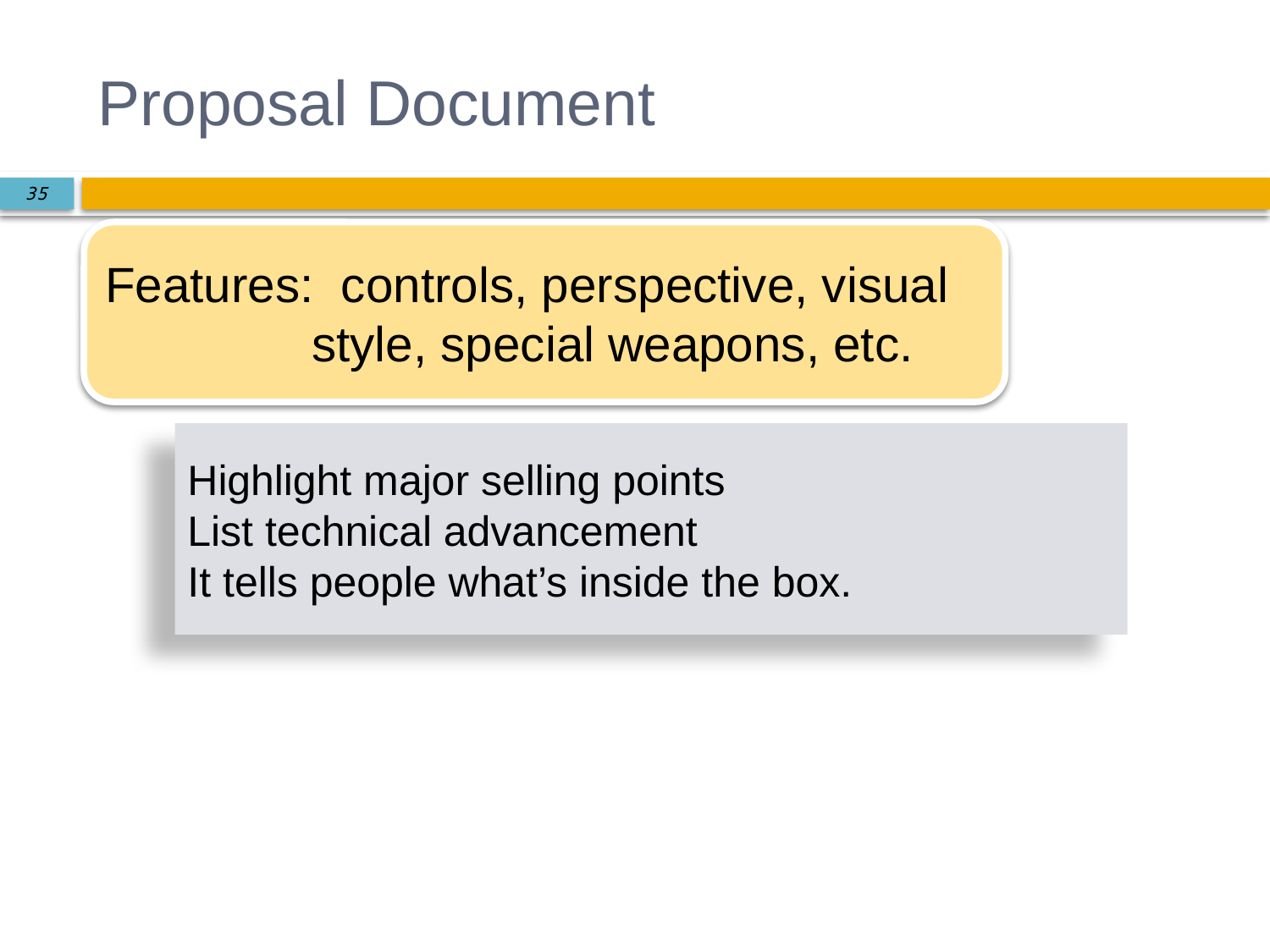

# Proposal Document
35
Features:  controls, perspective, visual
               style, special weapons, etc.
Highlight major selling points
List technical advancement
It tells people what’s inside the box.